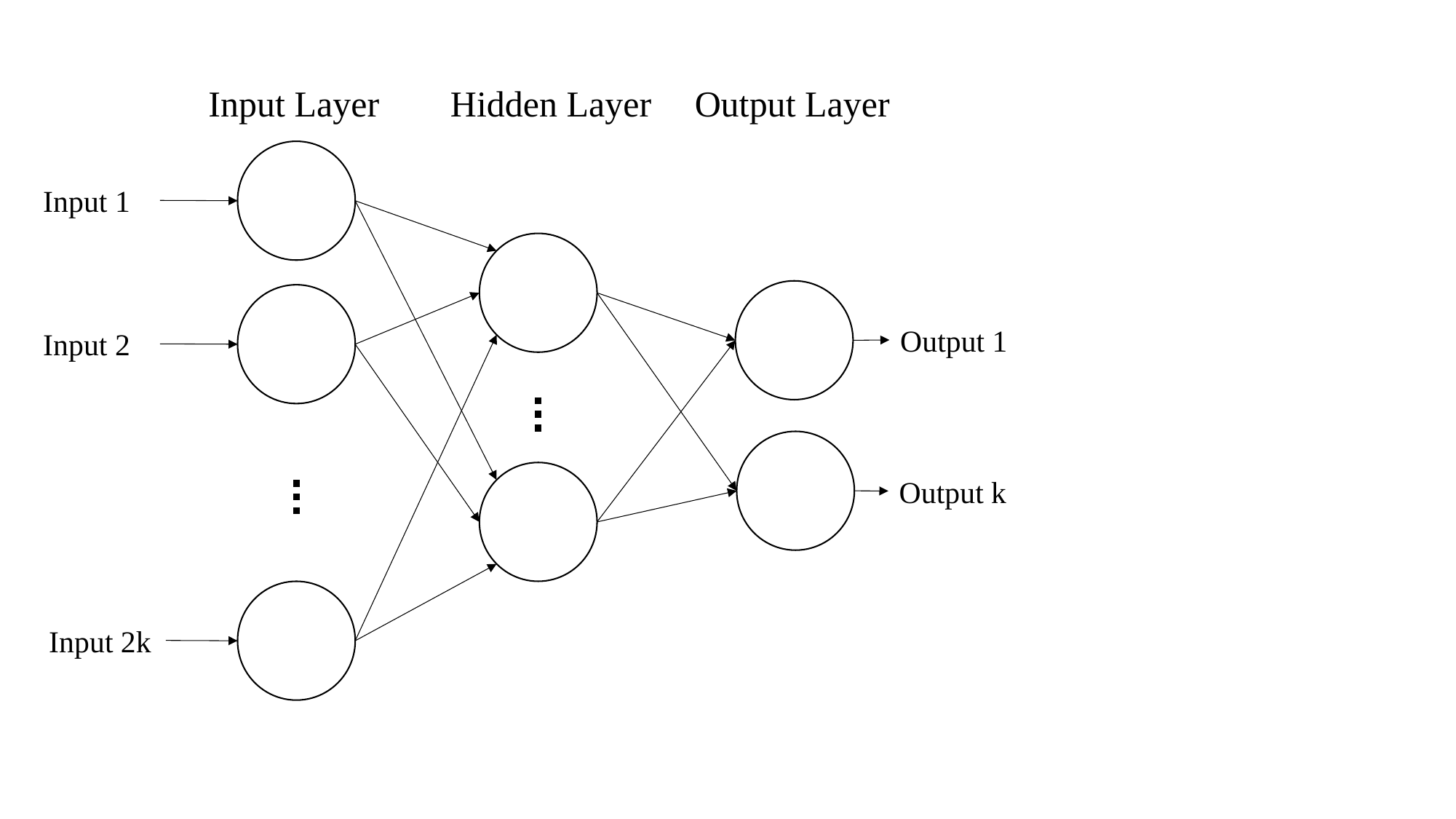

Hidden Layer
Output Layer
Input Layer

Input 1

Output 1
Input 2

Output k

Input 2k